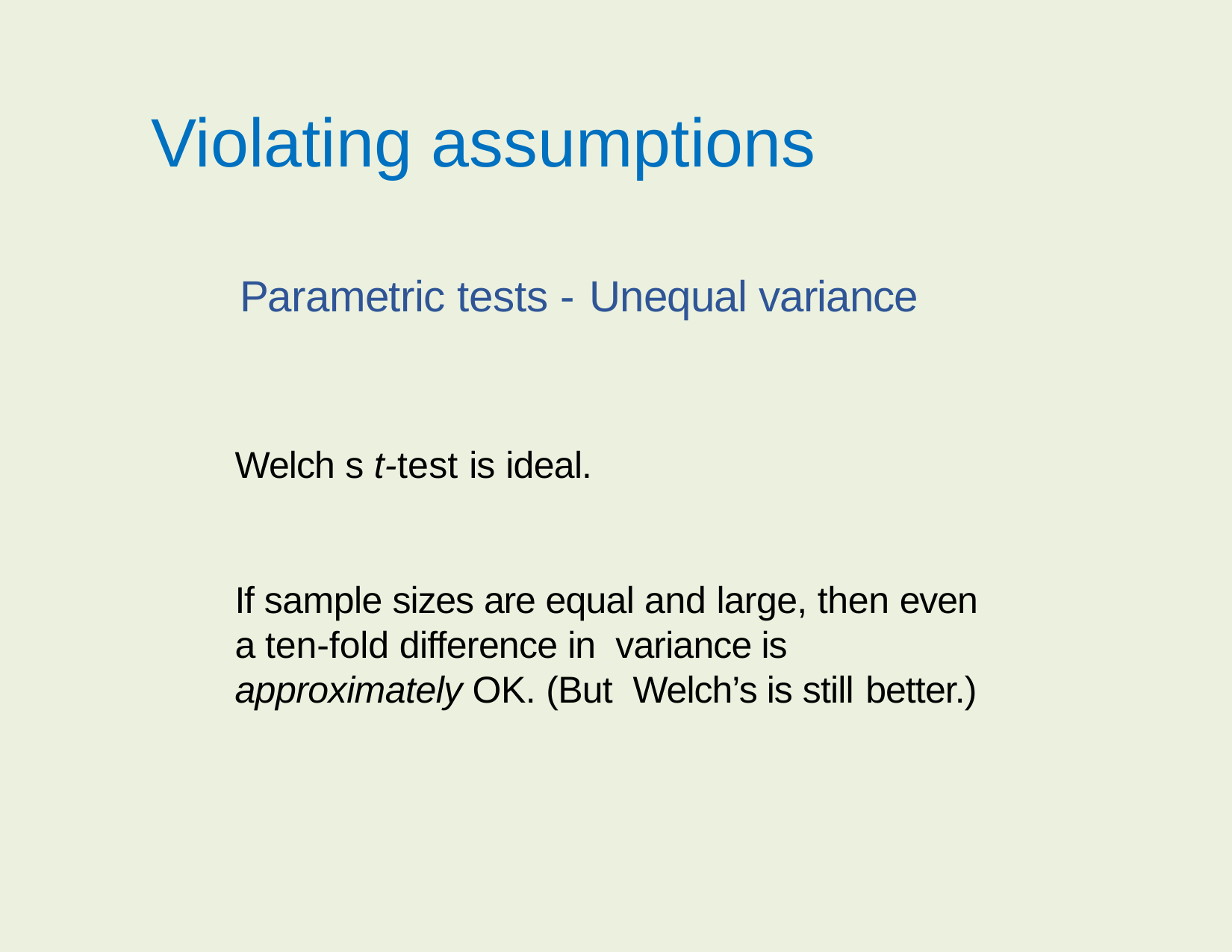

Violating assumptions
Parametric tests - Unequal variance
Welch s t-test is ideal.

If sample sizes are equal and large, then even a ten-fold difference in  variance is approximately OK. (But  Welch’s is still better.)